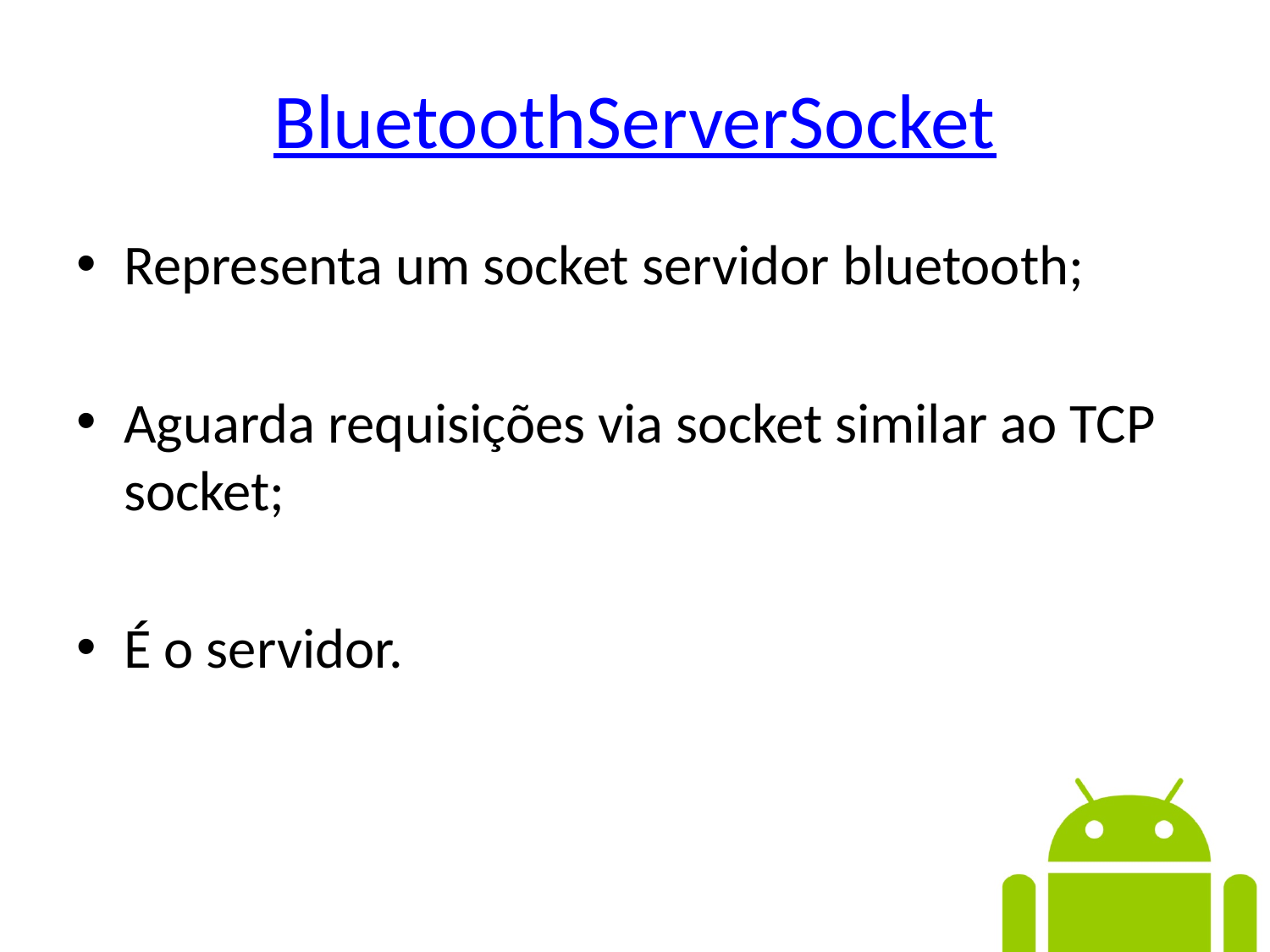

# BluetoothServerSocket
Representa um socket servidor bluetooth;

Aguarda requisições via socket similar ao TCP socket;

É o servidor.